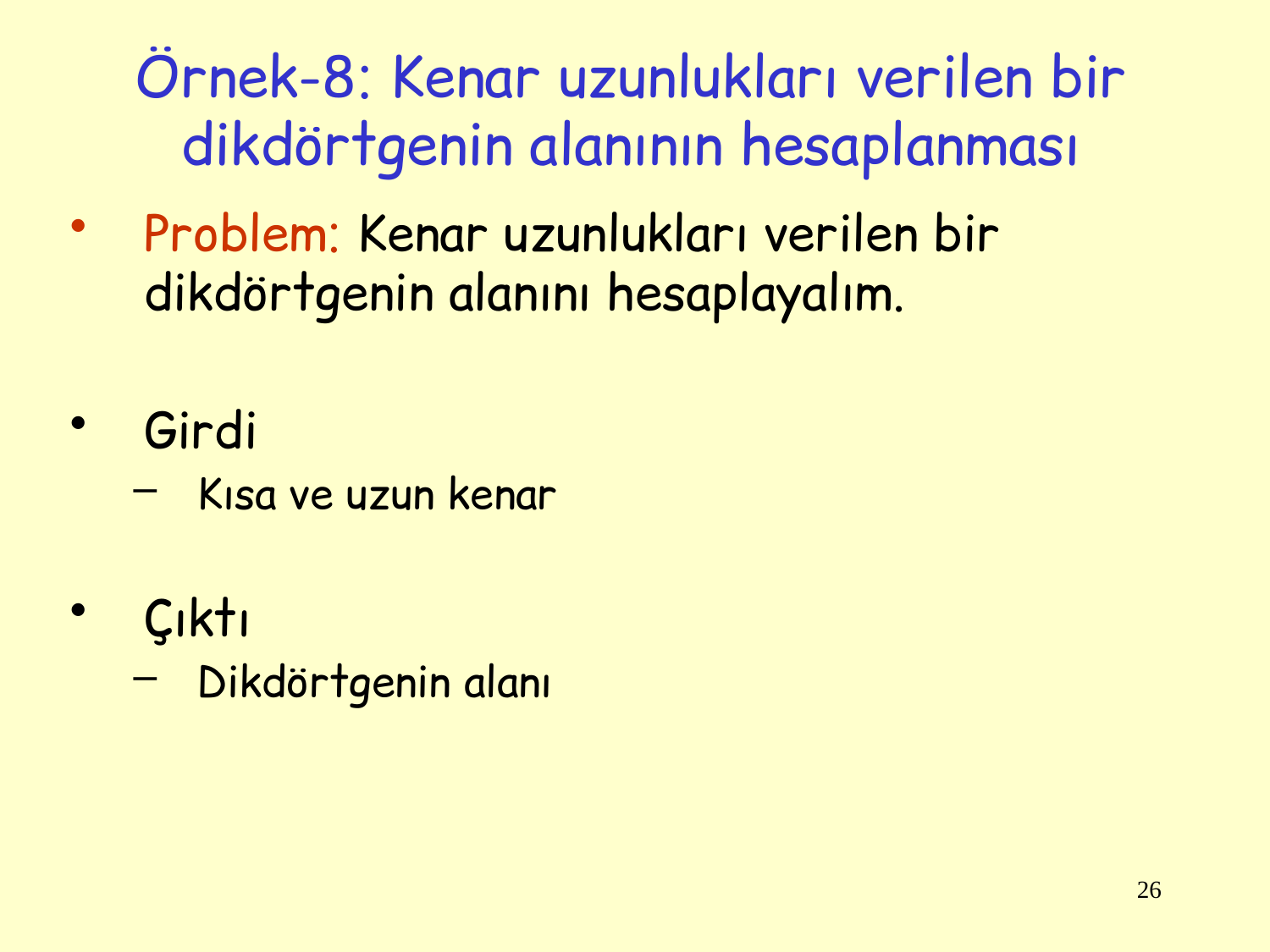

# Örnek-8: Kenar uzunlukları verilen bir dikdörtgenin alanının hesaplanması
Problem: Kenar uzunlukları verilen bir dikdörtgenin alanını hesaplayalım.

Girdi
Kısa ve uzun kenar

Çıktı
Dikdörtgenin alanı
26